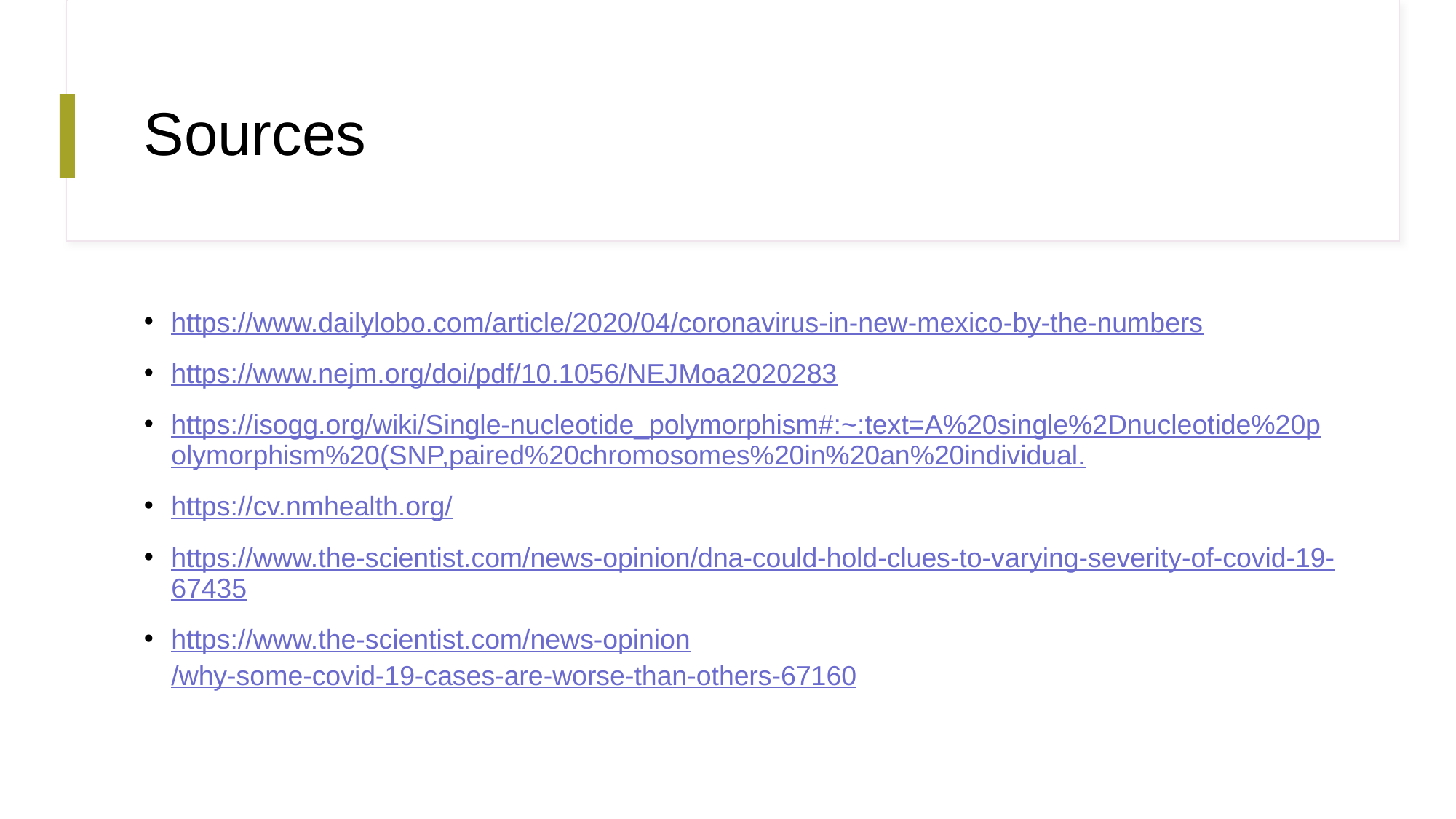

# Sources
https://www.dailylobo.com/article/2020/04/coronavirus-in-new-mexico-by-the-numbers
https://www.nejm.org/doi/pdf/10.1056/NEJMoa2020283
https://isogg.org/wiki/Single-nucleotide_polymorphism#:~:text=A%20single%2Dnucleotide%20polymorphism%20(SNP,paired%20chromosomes%20in%20an%20individual.
https://cv.nmhealth.org/
https://www.the-scientist.com/news-opinion/dna-could-hold-clues-to-varying-severity-of-covid-19-67435
https://www.the-scientist.com/news-opinion/why-some-covid-19-cases-are-worse-than-others-67160